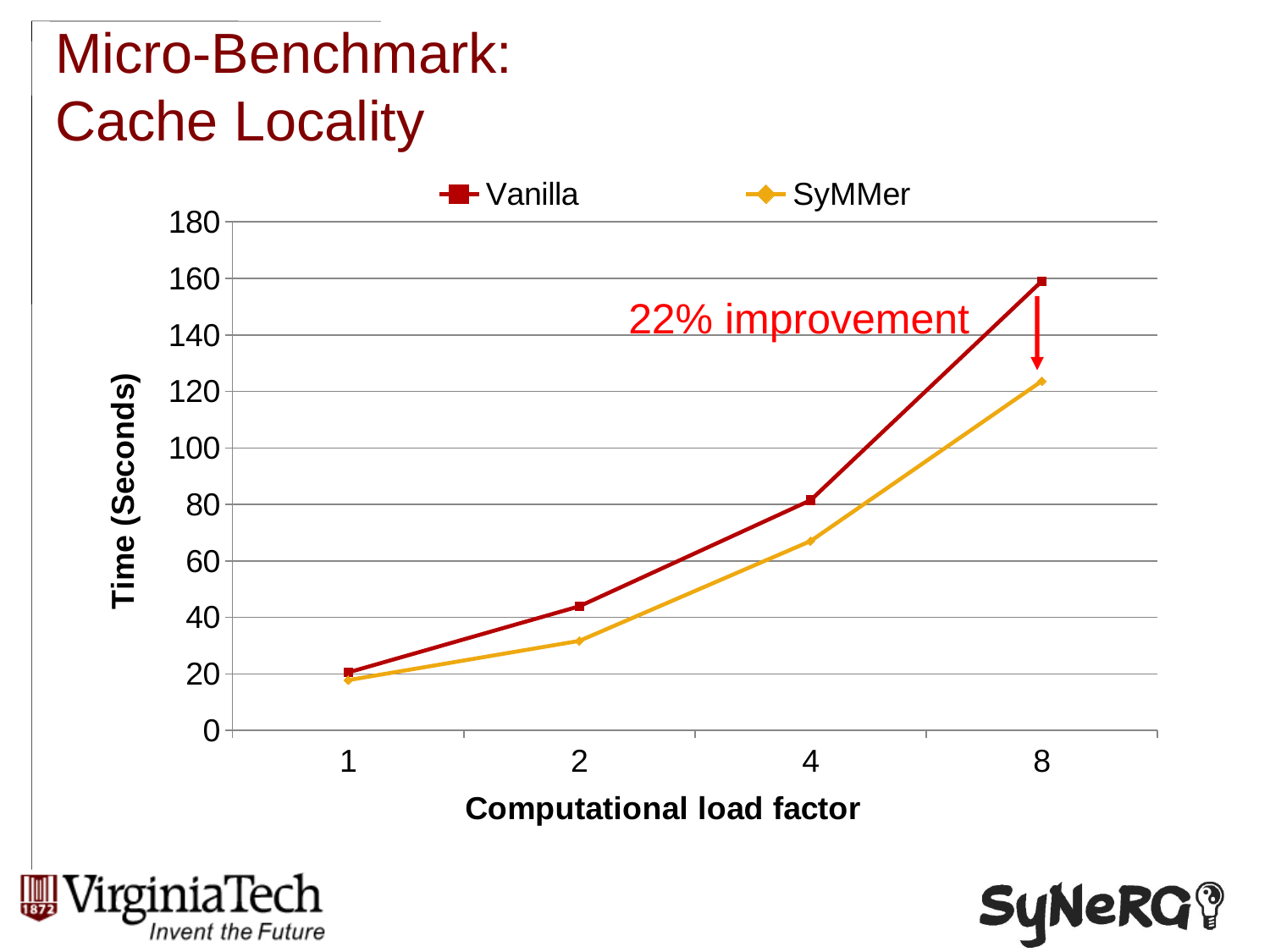

# Micro-Benchmark: Cache Locality

### Chart

| Category |  |  |
|---|---|---|
| 1 | 20.48816866666667 | 17.77755666666667 |
| 2 | 43.93033566666666 | 31.68606866666667 |
| 4 | 81.46603066666667 | 67.022651 |
| 8 | 159.040983 | 123.6707823333333 |
22% improvement